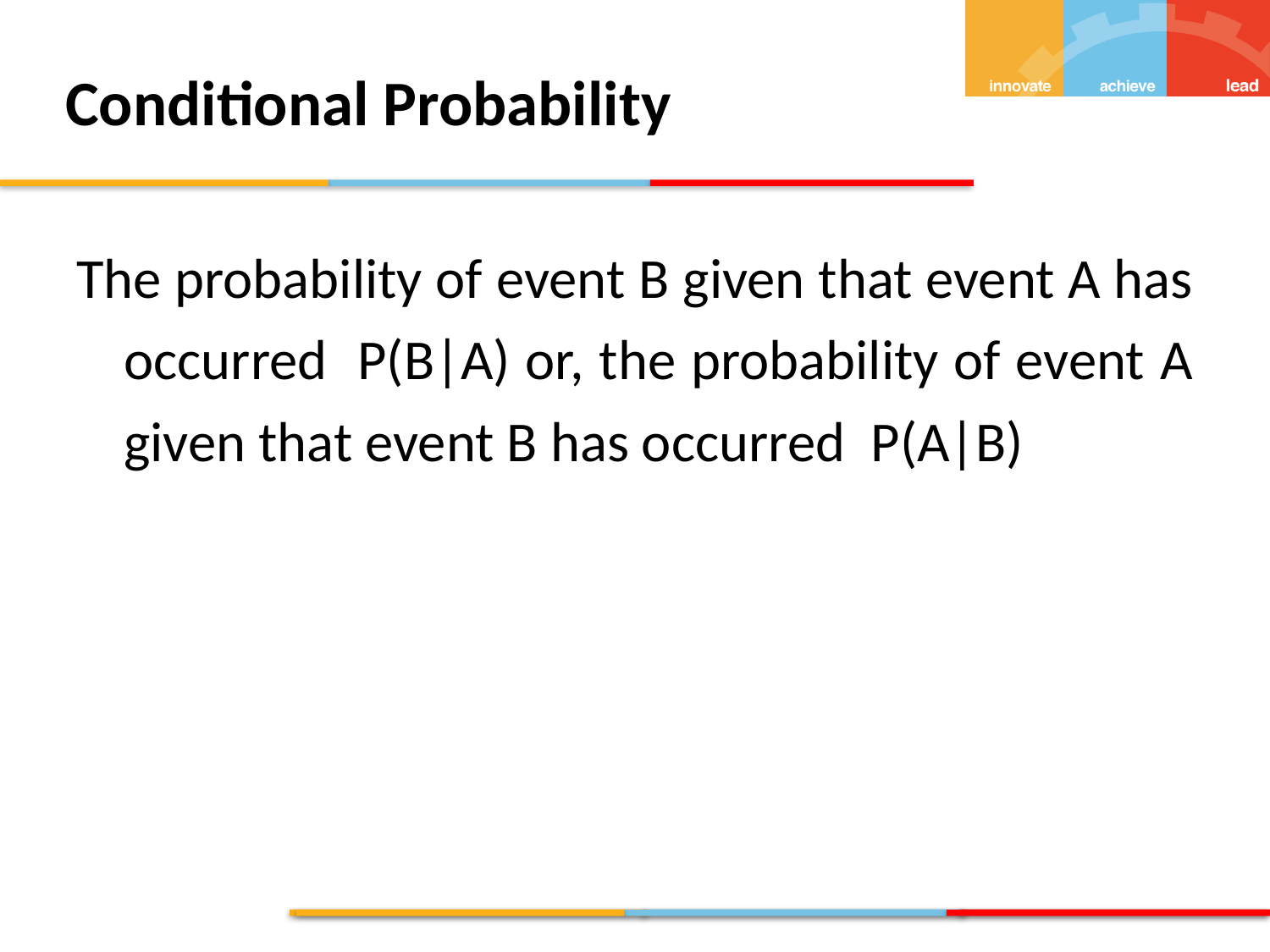

Conditional Probability
The probability of event B given that event A has occurred  P(B|A) or, the probability of event A given that event B has occurred  P(A|B)